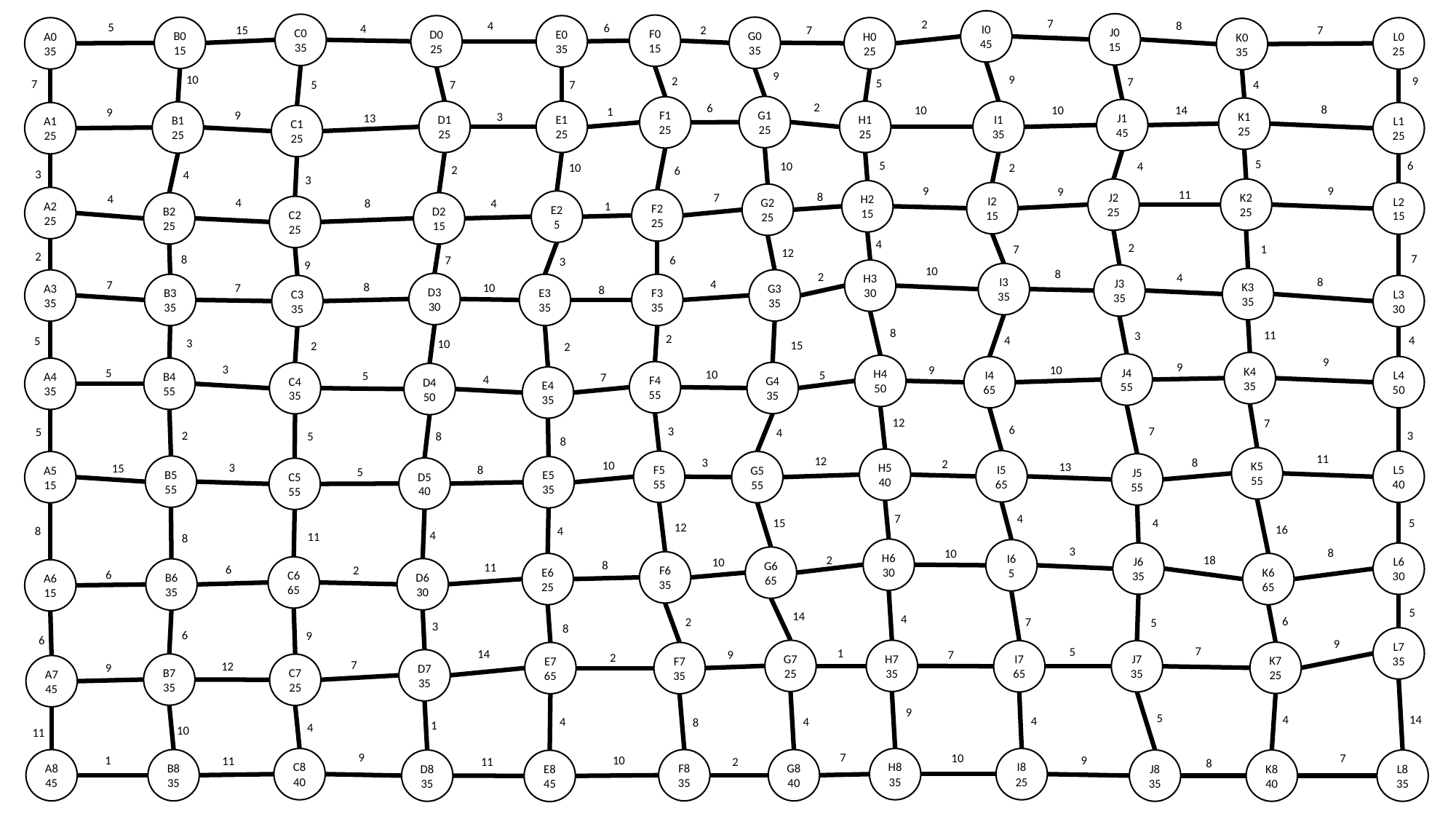

7
I0
45
2
4
8
J0
15
5
C0
35
6
F0
15
D0
25
E0
35
4
2
7
7
G0
35
B0
15
15
H0
25
A0
35
L0
25
K0
35
9
9
10
9
2
7
5
7
7
7
4
5
2
6
G1
25
8
F1
25
14
10
10
K1
25
1
9
J1
45
D1
25
E1
25
H1
25
I1
35
B1
25
9
A1
25
L1
25
3
C1
25
13
5
5
6
4
10
10
2
2
6
3
4
3
9
9
9
J2
25
K2
25
H2
15
11
I2
15
L2
15
8
G2
25
7
4
A2
25
4
F2
25
4
8
E2
5
B2
25
D2
15
1
C2
25
4
2
1
7
12
2
7
8
6
7
3
9
10
H3
30
8
I3
35
2
4
J3
35
K3
35
8
G3
35
A3
35
4
7
D3
30
8
B3
35
F3
35
E3
35
7
10
C3
35
L3
30
8
8
11
3
2
4
4
5
3
10
15
2
2
9
K4
35
J4
55
9
H4
50
L4
50
I4
65
3
10
9
A4
35
B4
55
5
10
F4
55
5
G4
35
C4
35
5
D4
50
7
E4
35
4
12
7
6
3
7
5
4
3
2
5
8
8
11
K5
55
12
H5
40
3
8
2
I5
65
F5
55
L5
40
G5
55
A5
15
10
13
J5
55
3
15
B5
55
E5
35
8
D5
40
C5
55
5
7
4
5
15
4
12
16
8
4
4
11
8
3
H6
30
I6
5
8
10
J6
35
L6
30
G6
65
18
2
10
F6
35
8
E6
25
K6
65
11
C6
65
6
2
D6
30
B6
35
A6
15
6
5
14
4
6
2
7
5
3
8
6
9
6
L7
35
9
7
5
1
G7
25
H7
35
I7
65
J7
35
14
7
9
K7
25
E7
65
F7
35
2
D7
35
7
12
B7
35
C7
25
9
A7
45
9
5
4
14
4
4
4
8
1
4
10
11
9
7
10
7
9
1
10
11
C8
40
H8
35
I8
25
11
2
A8
45
B8
35
F8
35
G8
40
D8
35
J8
35
K8
40
L8
35
8
E8
45